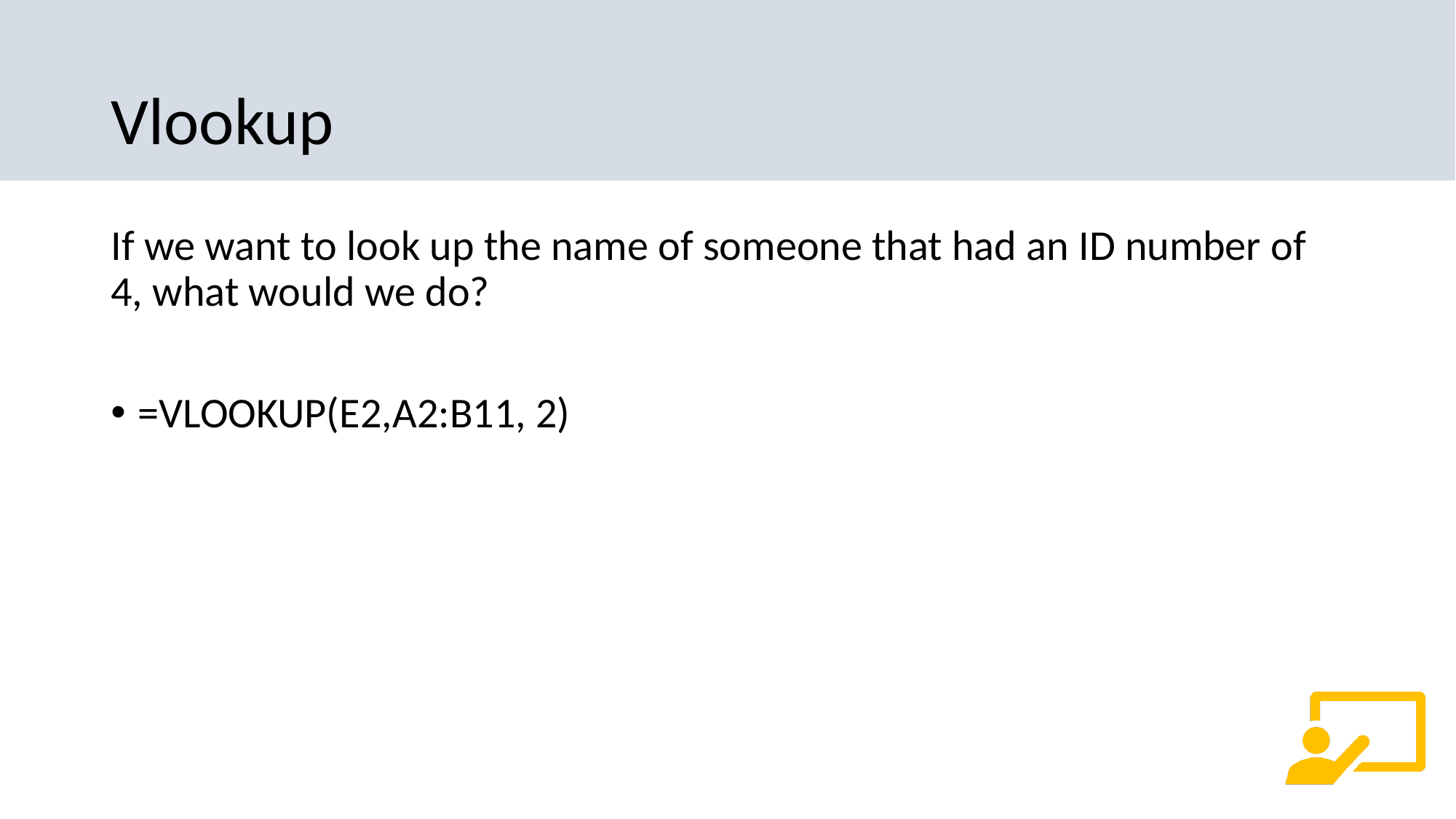

# Vlookup
If we want to look up the name of someone that had an ID number of 4, what would we do?

=VLOOKUP(E2,A2:B11, 2)